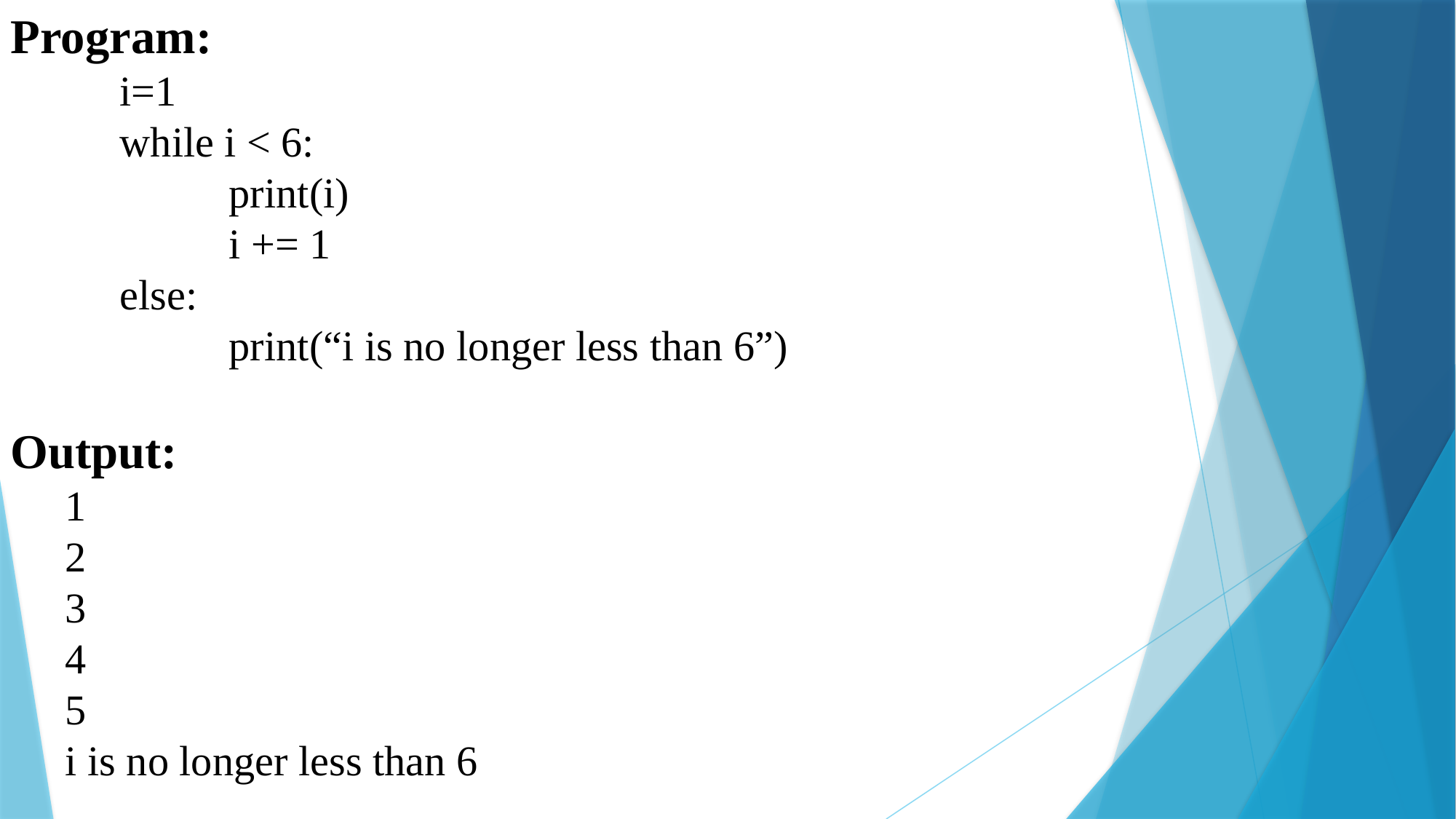

Program:
	i=1
	while i < 6:
		print(i)
		i += 1
	else:
		print(“i is no longer less than 6”)

Output:
1
2
3
4
5
i is no longer less than 6